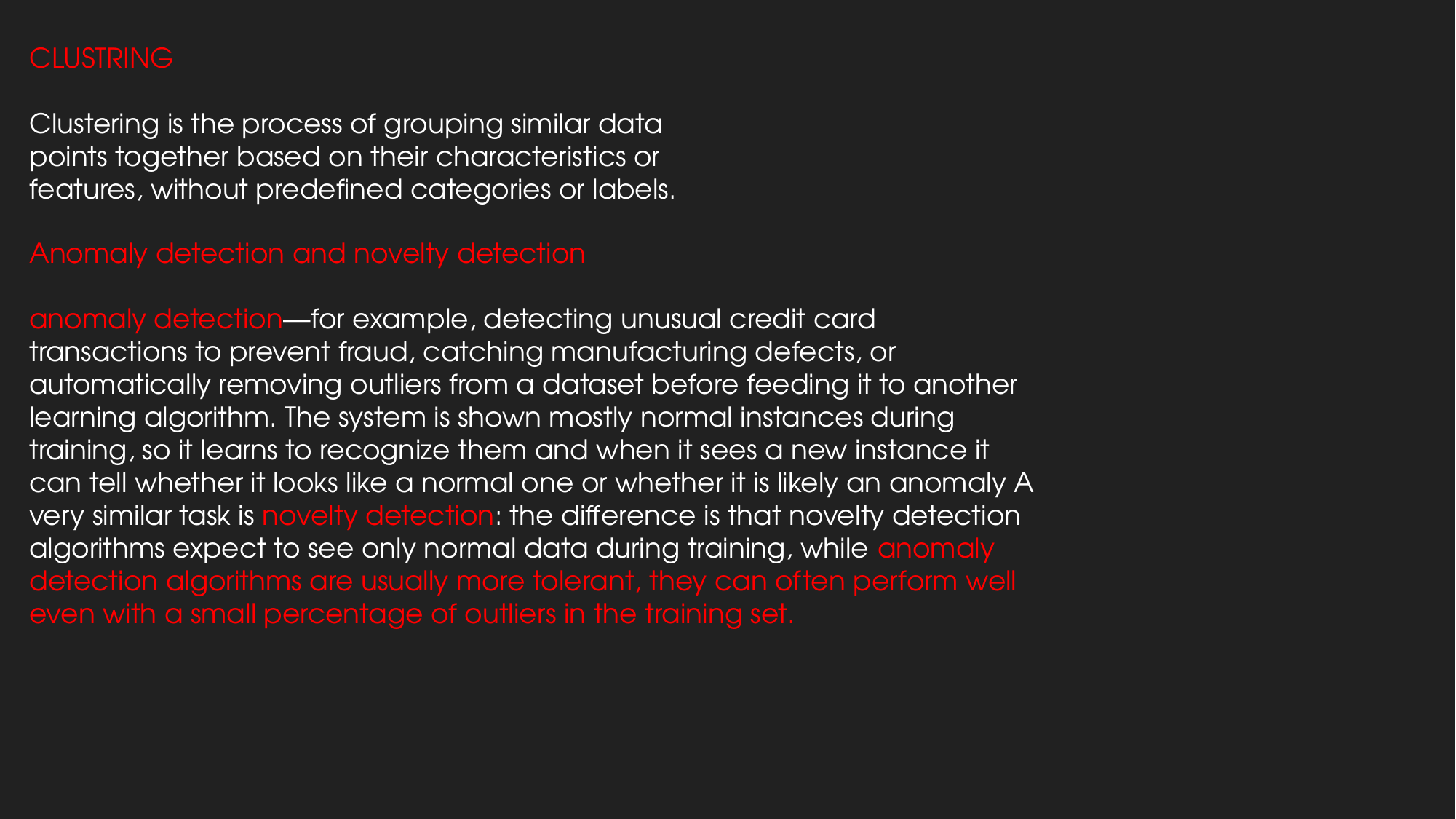

CLUSTRING

Clustering is the process of grouping similar data points together based on their characteristics or features, without predefined categories or labels.
Anomaly detection and novelty detection

anomaly detection—for example, detecting unusual credit card transactions to prevent fraud, catching manufacturing defects, or automatically removing outliers from a dataset before feeding it to another learning algorithm. The system is shown mostly normal instances during training, so it learns to recognize them and when it sees a new instance it can tell whether it looks like a normal one or whether it is likely an anomaly A very similar task is novelty detection: the difference is that novelty detection algorithms expect to see only normal data during training, while anomaly detection algorithms are usually more tolerant, they can often perform well even with a small percentage of outliers in the training set.